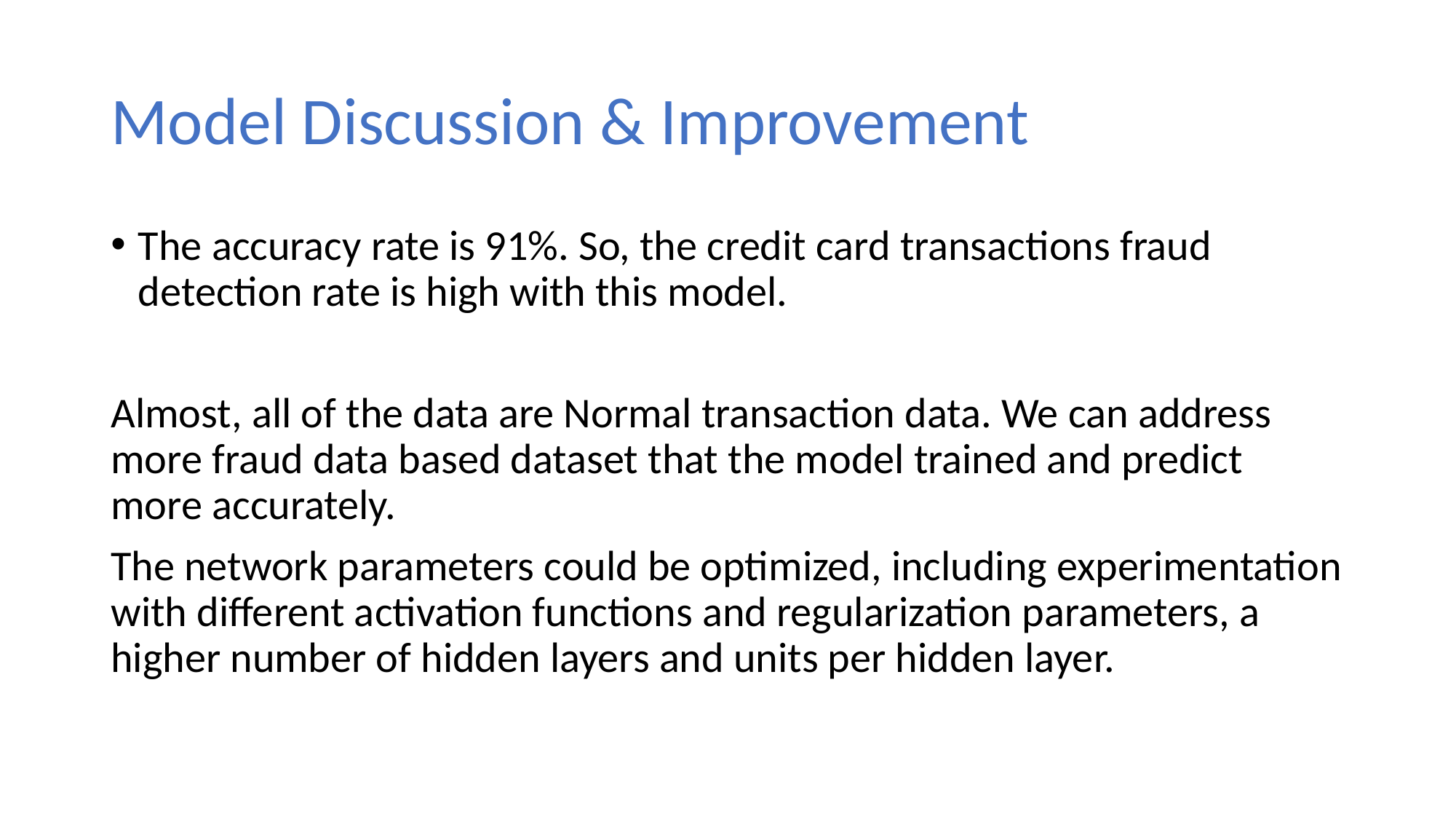

# Model Discussion & Improvement
The accuracy rate is 91%. So, the credit card transactions fraud detection rate is high with this model.

Almost, all of the data are Normal transaction data. We can address more fraud data based dataset that the model trained and predict more accurately.
The network parameters could be optimized, including experimentation with different activation functions and regularization parameters, a higher number of hidden layers and units per hidden layer.